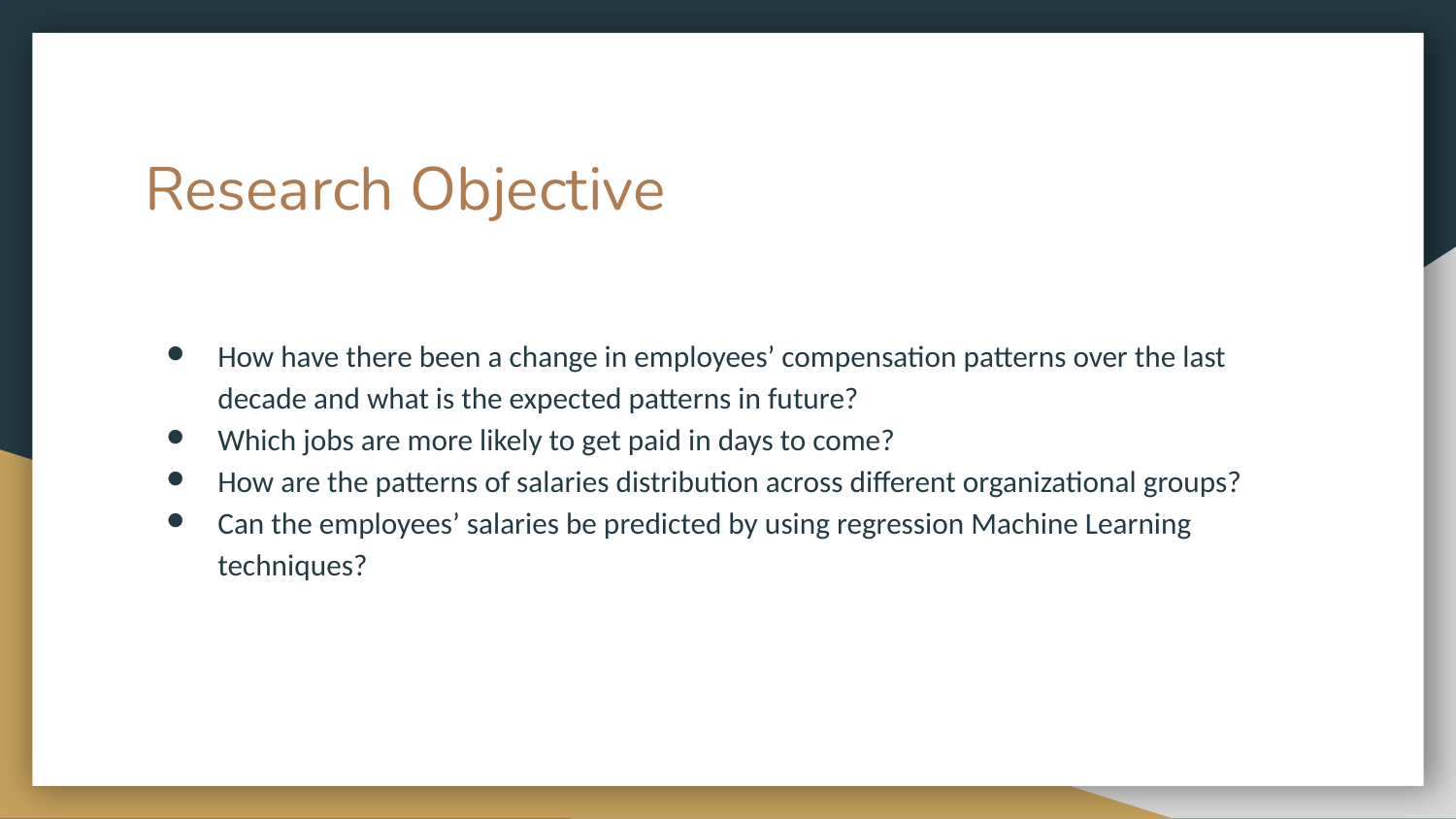

# Research Objective

How have there been a change in employees’ compensation patterns over the last decade and what is the expected patterns in future?
Which jobs are more likely to get paid in days to come?
How are the patterns of salaries distribution across different organizational groups?
Can the employees’ salaries be predicted by using regression Machine Learning techniques?